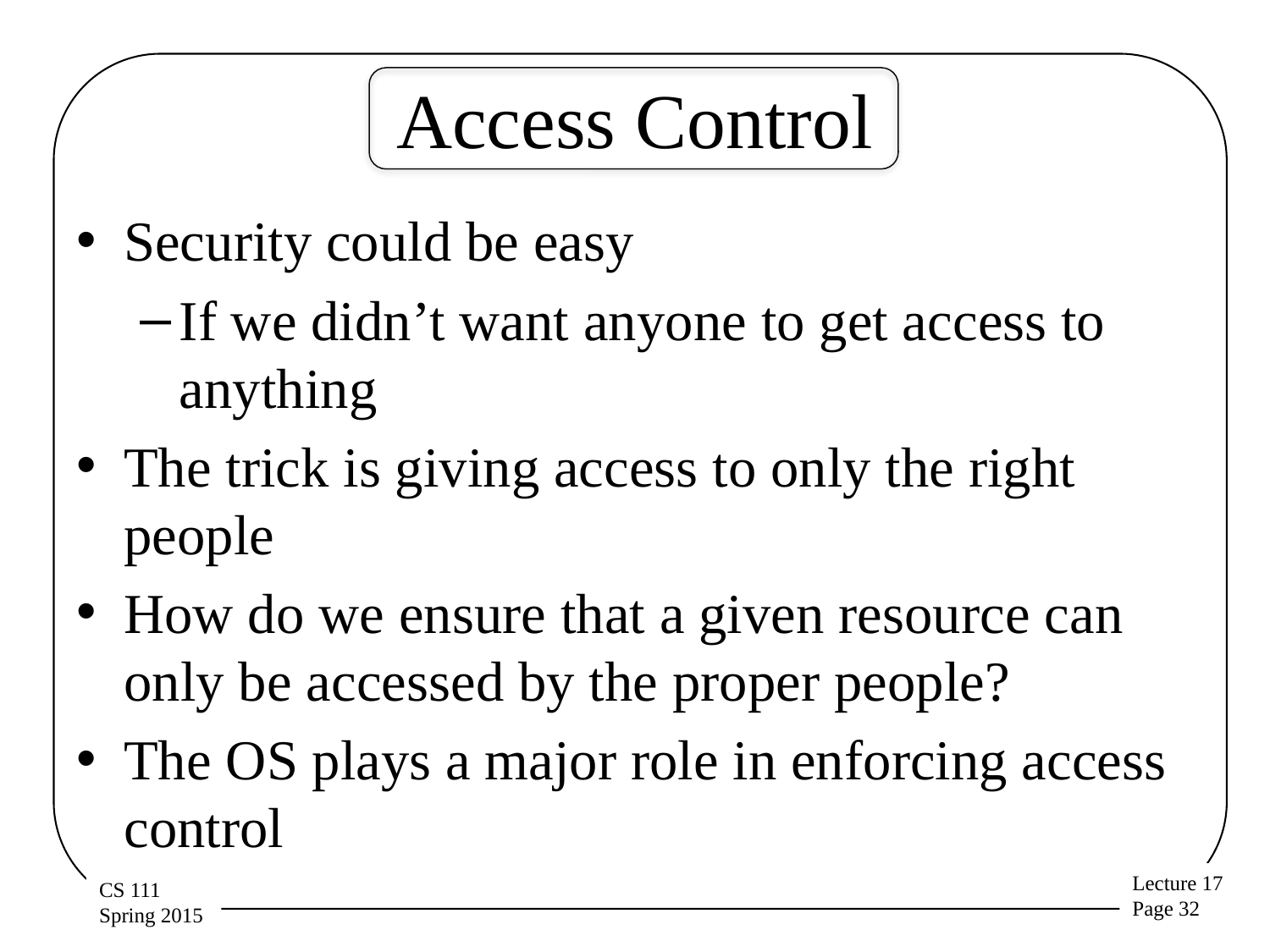

# Access Control

Security could be easy
If we didn’t want anyone to get access to anything
The trick is giving access to only the right people
How do we ensure that a given resource can only be accessed by the proper people?
The OS plays a major role in enforcing access control